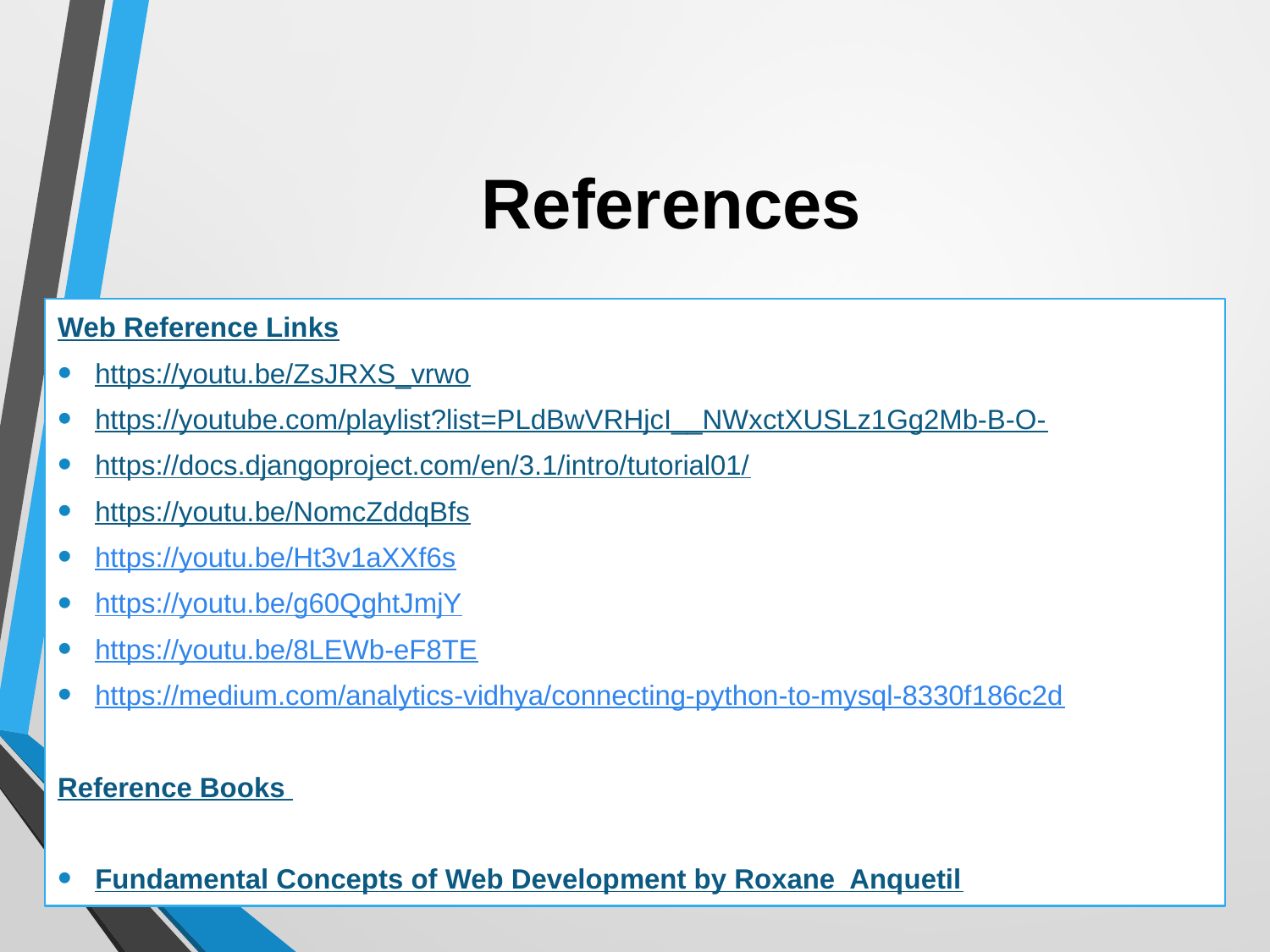

# References
Web Reference Links
https://youtu.be/ZsJRXS_vrwo
https://youtube.com/playlist?list=PLdBwVRHjcI__NWxctXUSLz1Gg2Mb-B-O-
https://docs.djangoproject.com/en/3.1/intro/tutorial01/
https://youtu.be/NomcZddqBfs
https://youtu.be/Ht3v1aXXf6s
https://youtu.be/g60QghtJmjY
https://youtu.be/8LEWb-eF8TE
https://medium.com/analytics-vidhya/connecting-python-to-mysql-8330f186c2d

Reference Books

Fundamental Concepts of Web Development by Roxane  Anquetil